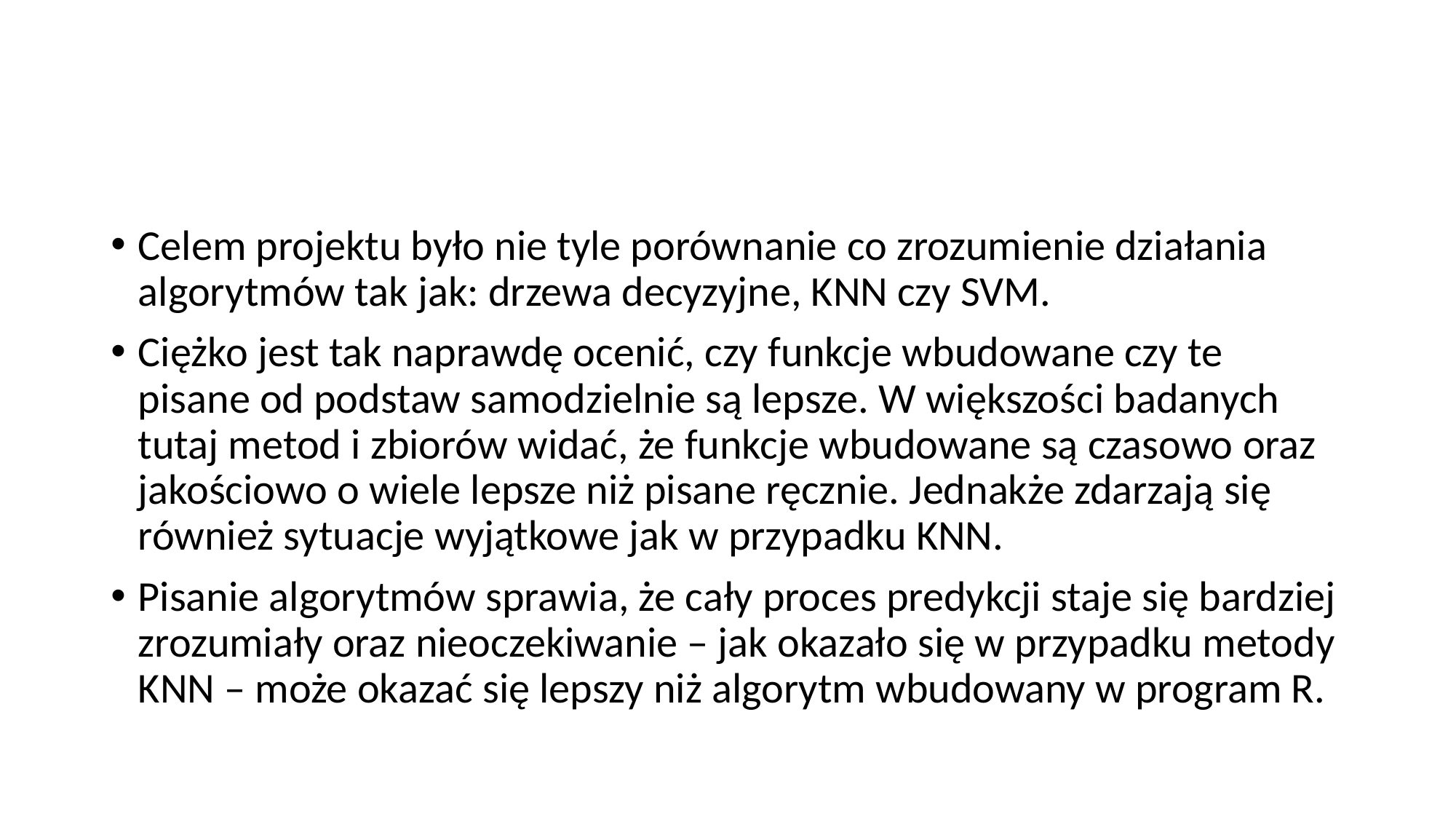

#
Celem projektu było nie tyle porównanie co zrozumienie działania algorytmów tak jak: drzewa decyzyjne, KNN czy SVM.
Ciężko jest tak naprawdę ocenić, czy funkcje wbudowane czy te pisane od podstaw samodzielnie są lepsze. W większości badanych tutaj metod i zbiorów widać, że funkcje wbudowane są czasowo oraz jakościowo o wiele lepsze niż pisane ręcznie. Jednakże zdarzają się również sytuacje wyjątkowe jak w przypadku KNN.
Pisanie algorytmów sprawia, że cały proces predykcji staje się bardziej zrozumiały oraz nieoczekiwanie – jak okazało się w przypadku metody KNN – może okazać się lepszy niż algorytm wbudowany w program R.